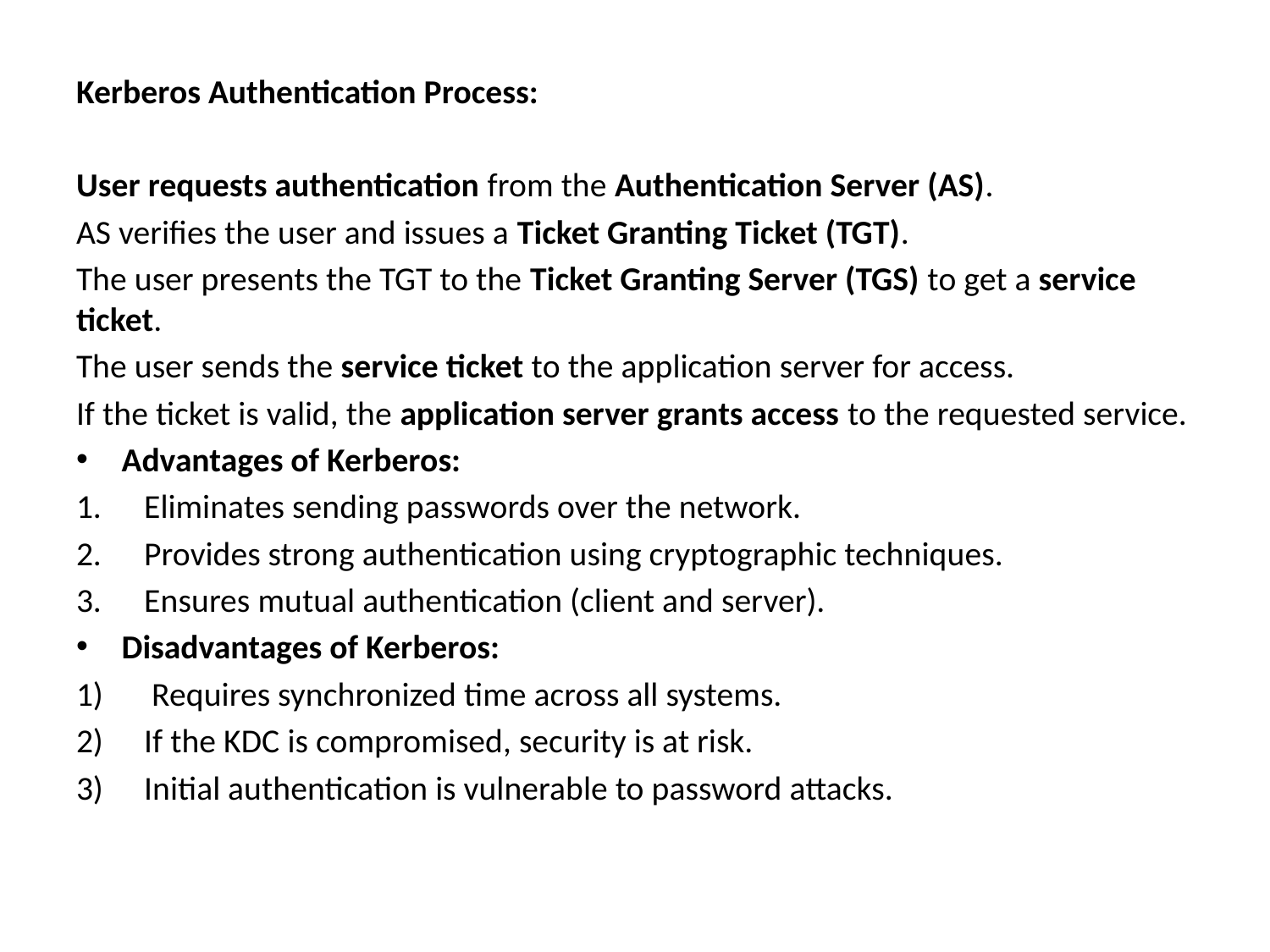

Kerberos Authentication Process:

User requests authentication from the Authentication Server (AS).
AS verifies the user and issues a Ticket Granting Ticket (TGT).
The user presents the TGT to the Ticket Granting Server (TGS) to get a service ticket.
The user sends the service ticket to the application server for access.
If the ticket is valid, the application server grants access to the requested service.
Advantages of Kerberos:
Eliminates sending passwords over the network.
Provides strong authentication using cryptographic techniques.
Ensures mutual authentication (client and server).
Disadvantages of Kerberos:
 Requires synchronized time across all systems.
If the KDC is compromised, security is at risk.
Initial authentication is vulnerable to password attacks.